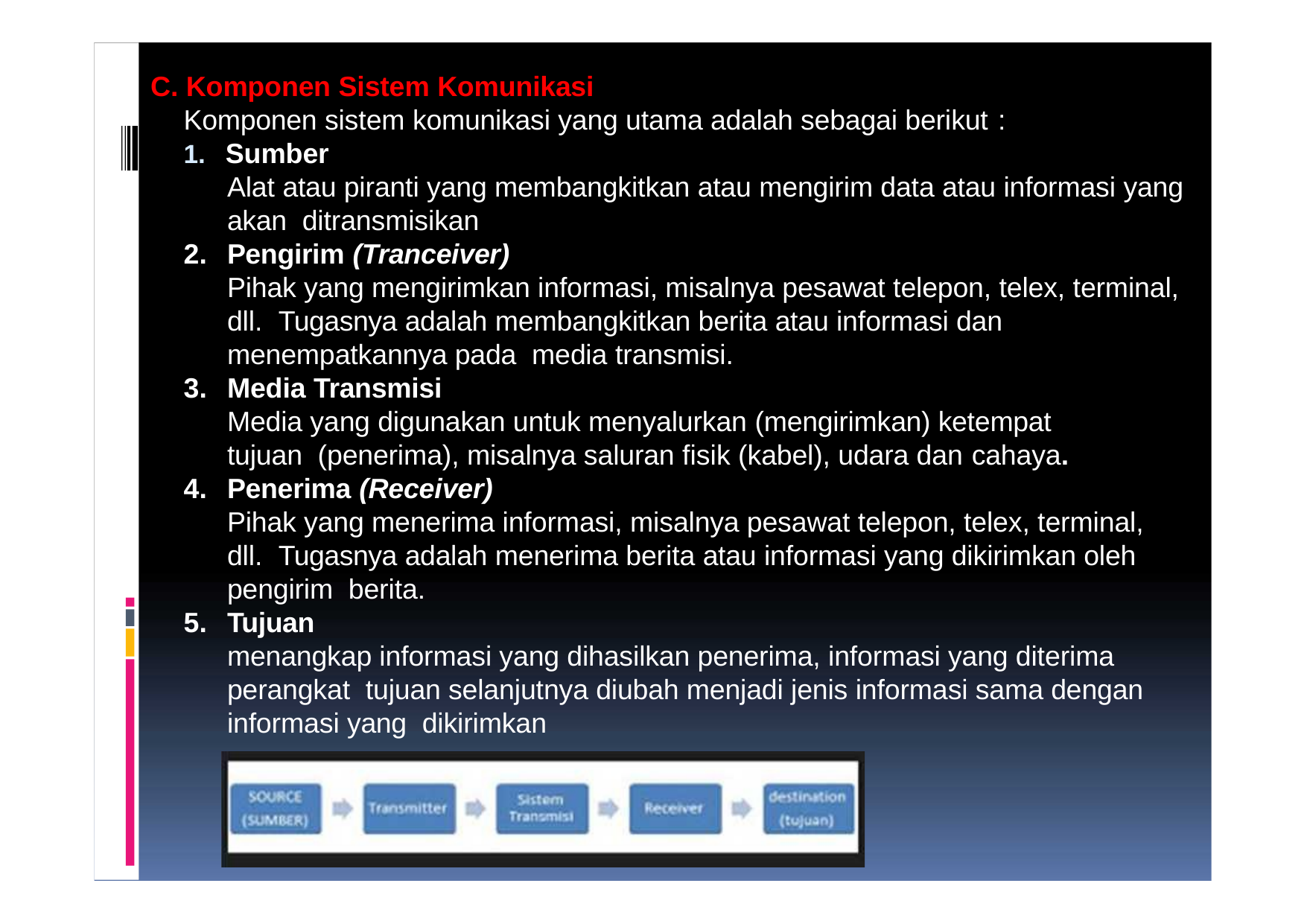

C. Komponen Sistem Komunikasi
Komponen sistem komunikasi yang utama adalah sebagai berikut :
Sumber
Alat atau piranti yang membangkitkan atau mengirim data atau informasi yang akan  ditransmisikan
Pengirim (Tranceiver)
Pihak yang mengirimkan informasi, misalnya pesawat telepon, telex, terminal, dll.  Tugasnya adalah membangkitkan berita atau informasi dan menempatkannya pada  media transmisi.
Media Transmisi
Media yang digunakan untuk menyalurkan (mengirimkan) ketempat tujuan  (penerima), misalnya saluran fisik (kabel), udara dan cahaya.
Penerima (Receiver)
Pihak yang menerima informasi, misalnya pesawat telepon, telex, terminal, dll.  Tugasnya adalah menerima berita atau informasi yang dikirimkan oleh pengirim  berita.
Tujuan
menangkap informasi yang dihasilkan penerima, informasi yang diterima perangkat  tujuan selanjutnya diubah menjadi jenis informasi sama dengan informasi yang  dikirimkan